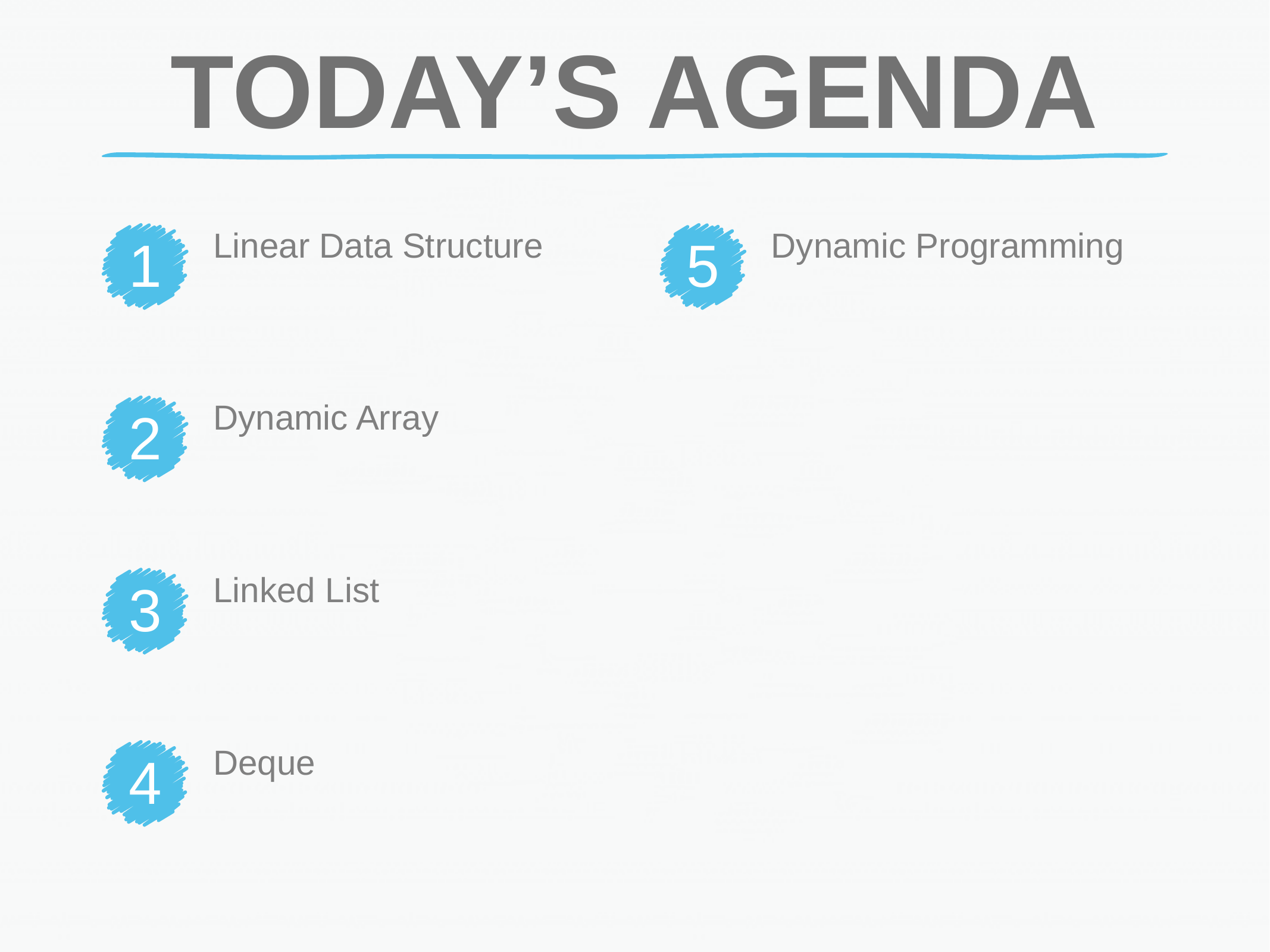

# today’s agenda
1
5

Linear Data Structure

Dynamic Programming
2

Dynamic Array
3

Linked List
4

Deque